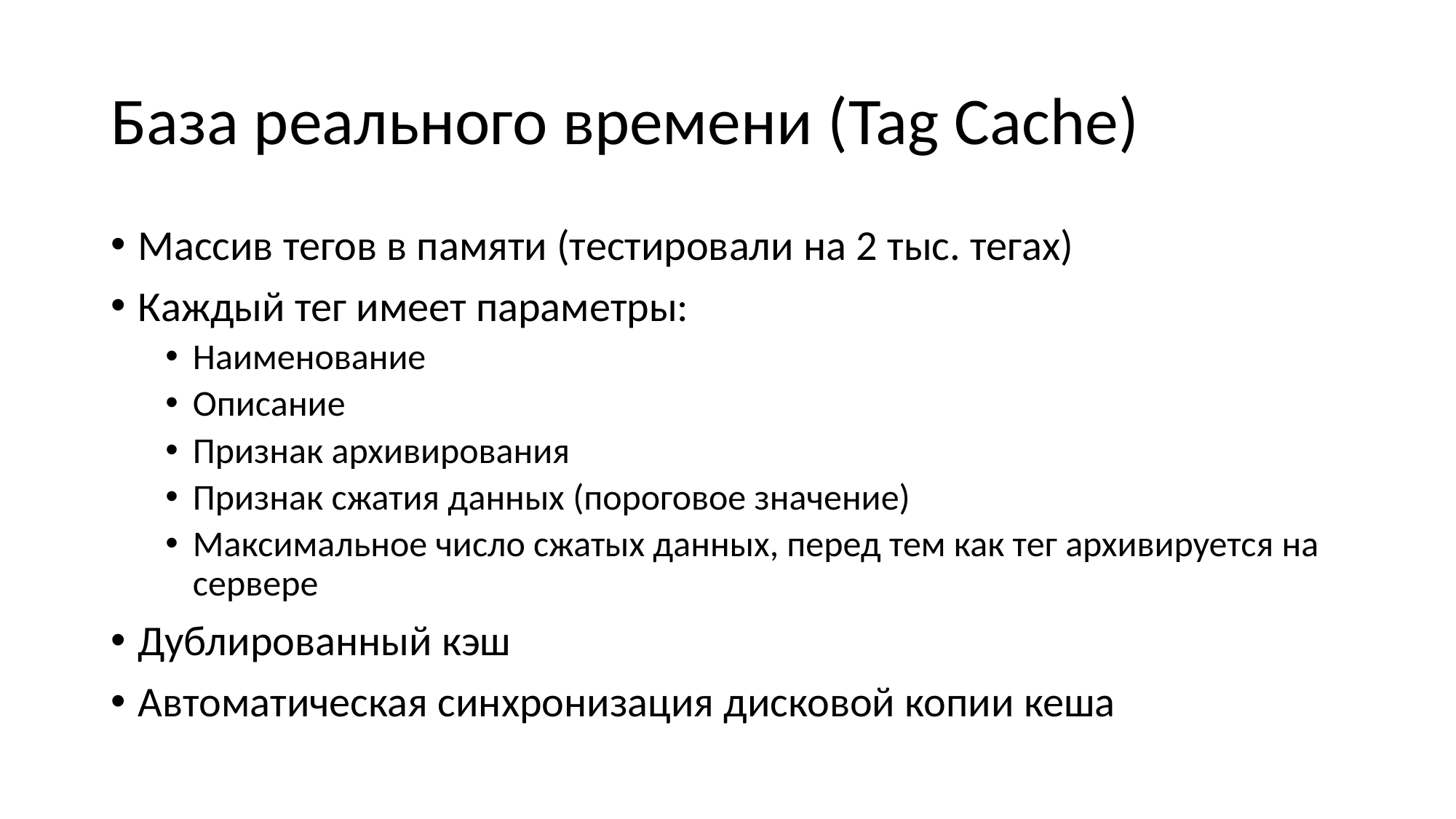

# База реального времени (Tag Cache)
Массив тегов в памяти (тестировали на 2 тыс. тегах)
Каждый тег имеет параметры:
Наименование
Описание
Признак архивирования
Признак сжатия данных (пороговое значение)
Максимальное число сжатых данных, перед тем как тег архивируется на сервере
Дублированный кэш
Автоматическая синхронизация дисковой копии кеша